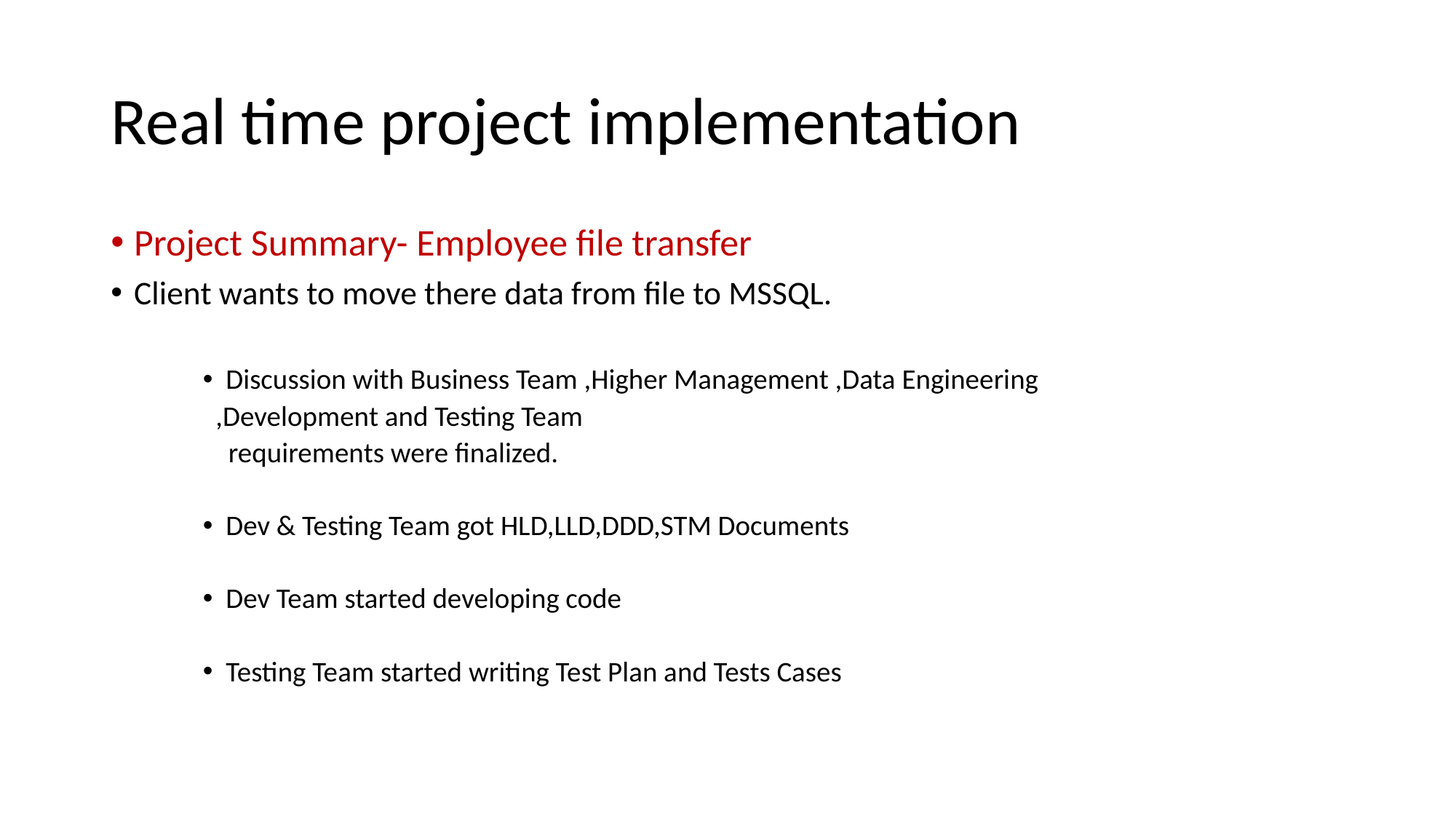

# Real time project implementation
Project Summary- Employee file transfer
Client wants to move there data from file to MSSQL.

Discussion with Business Team ,Higher Management ,Data Engineering
  ,Development and Testing Team
    requirements were finalized.

Dev & Testing Team got HLD,LLD,DDD,STM Documents

Dev Team started developing code

Testing Team started writing Test Plan and Tests Cases